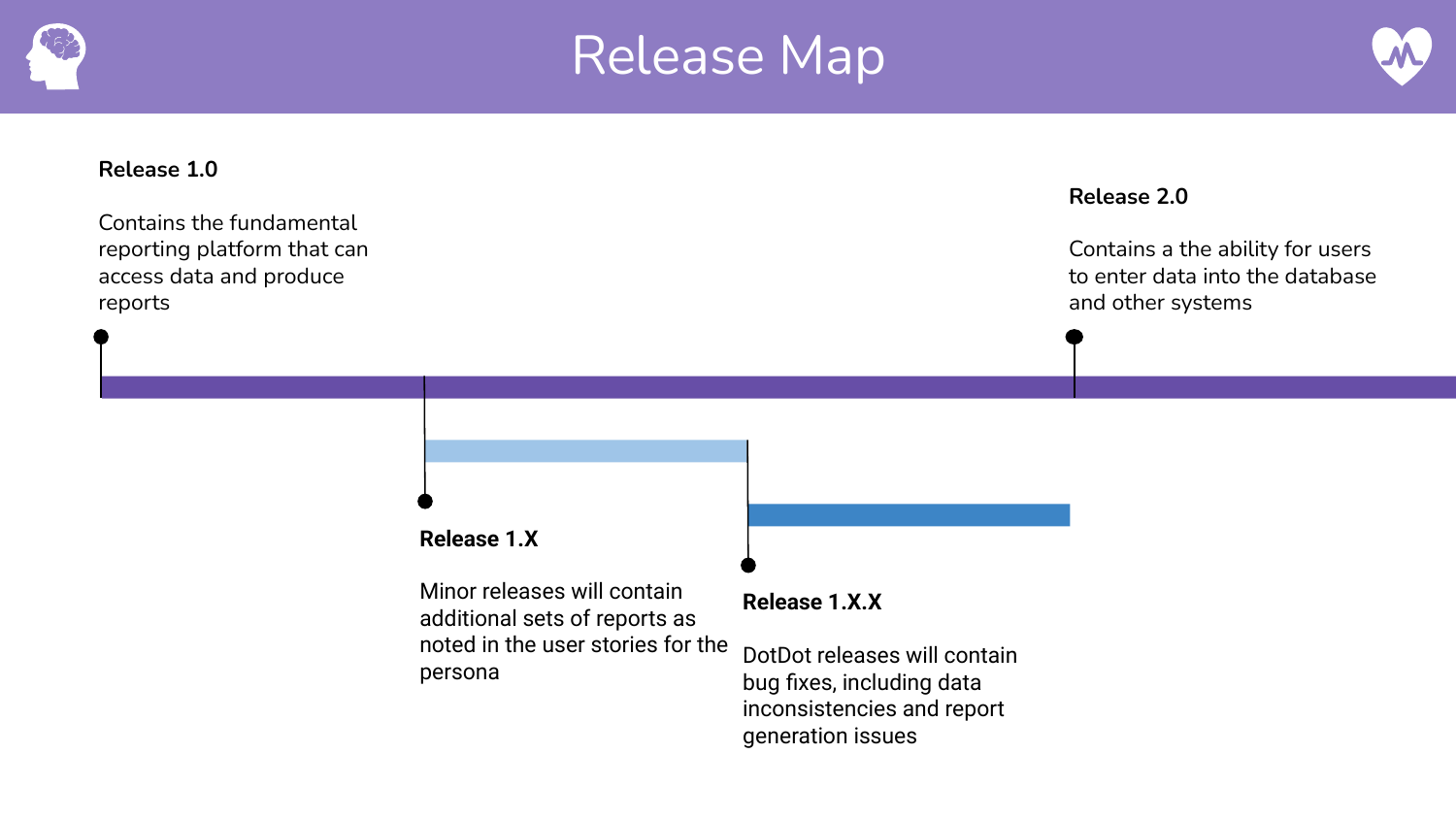

Release Map

Release 1.0

Contains the fundamental reporting platform that can access data and produce reports

Release 2.0

Contains a the ability for users to enter data into the database and other systems

Release 1.X

Minor releases will contain additional sets of reports as noted in the user stories for the persona

Release 1.X.X

DotDot releases will contain bug fixes, including data inconsistencies and report generation issues